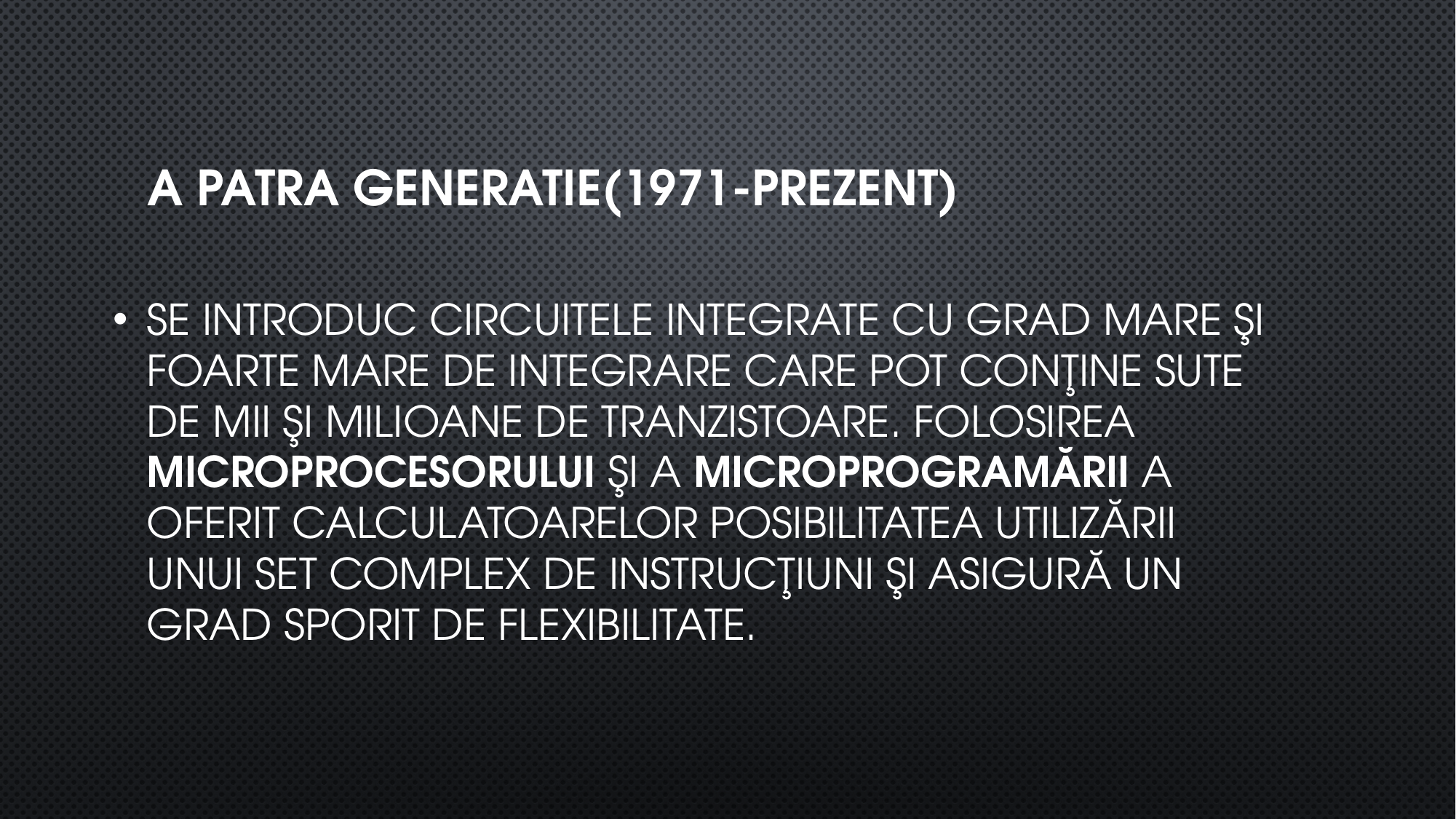

# A patra generatie(1971-prezent)
Se introduc circuitele integrate cu grad mare şi foarte mare de integrare care pot conţine sute de mii şi milioane de tranzistoare. Folosirea microprocesorului şi a microprogramării a oferit calculatoarelor posibilitatea utilizării unui set complex de instrucţiuni şi asigură un grad sporit de flexibilitate.